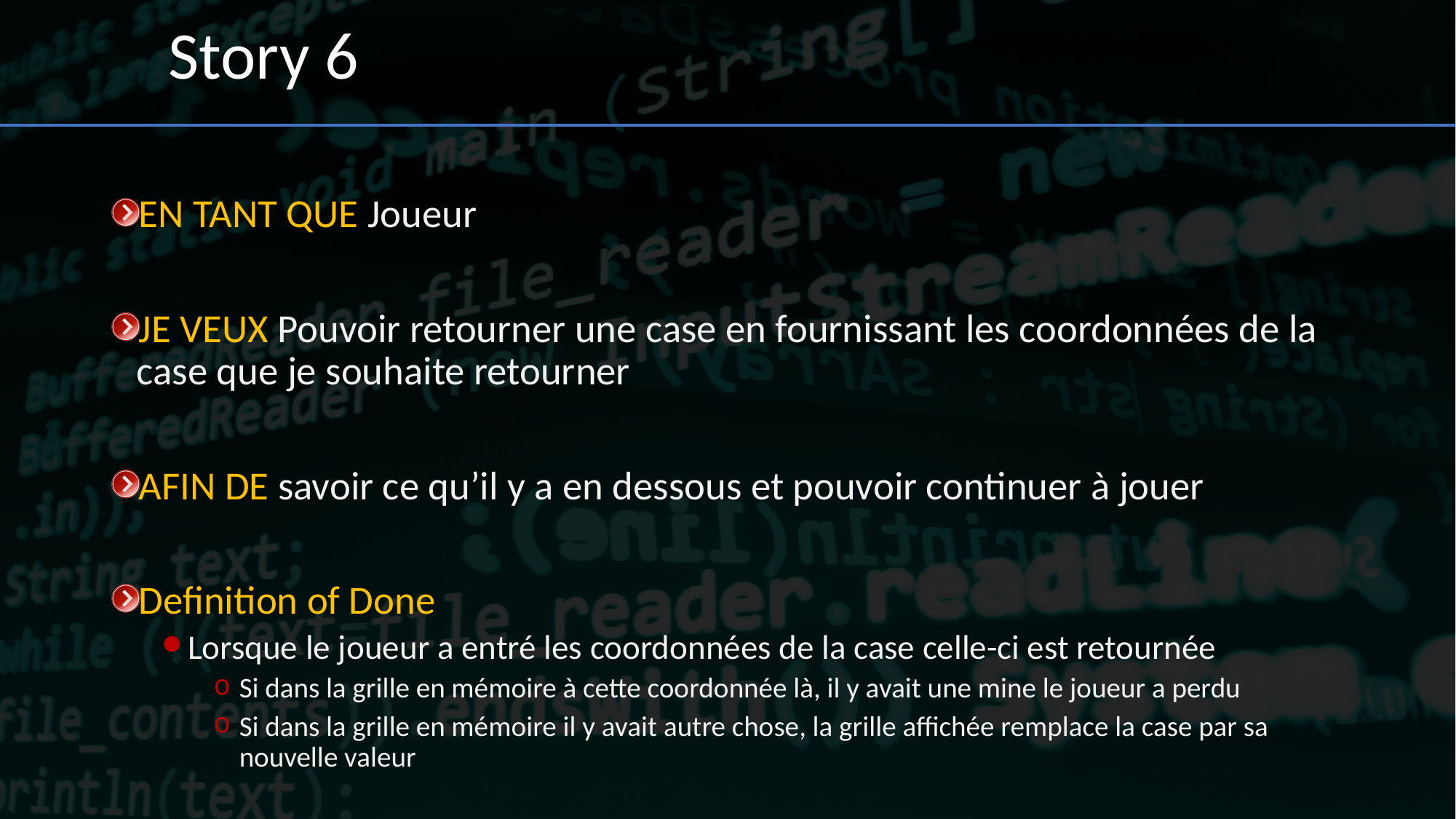

# Story 6
EN TANT QUE Joueur

JE VEUX Pouvoir retourner une case en fournissant les coordonnées de la case que je souhaite retourner

AFIN DE savoir ce qu’il y a en dessous et pouvoir continuer à jouer

Definition of Done
Lorsque le joueur a entré les coordonnées de la case celle-ci est retournée
Si dans la grille en mémoire à cette coordonnée là, il y avait une mine le joueur a perdu
Si dans la grille en mémoire il y avait autre chose, la grille affichée remplace la case par sa nouvelle valeur